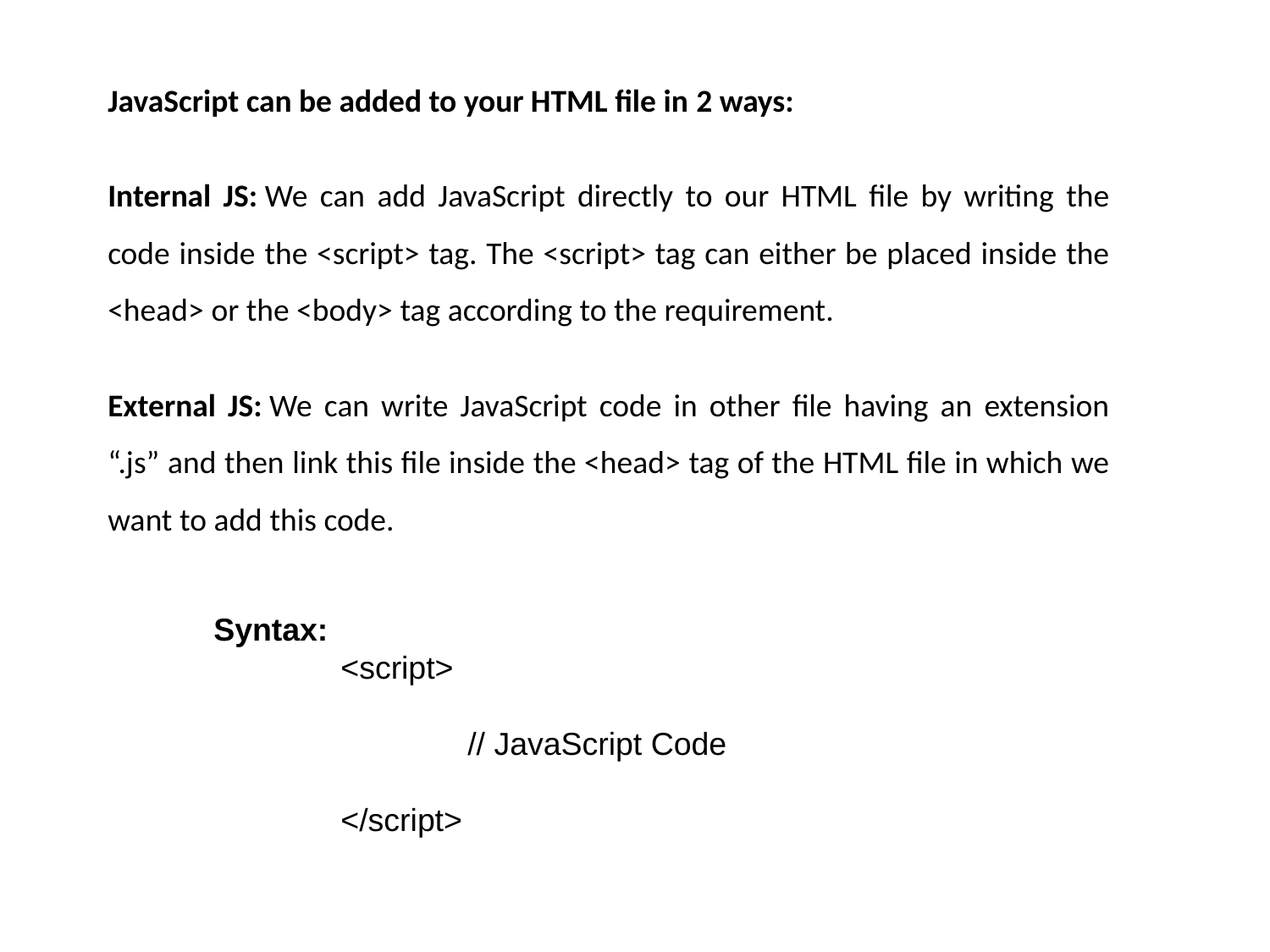

JavaScript can be added to your HTML file in 2 ways:

Internal JS: We can add JavaScript directly to our HTML file by writing the code inside the <script> tag. The <script> tag can either be placed inside the <head> or the <body> tag according to the requirement.

External JS: We can write JavaScript code in other file having an extension “.js” and then link this file inside the <head> tag of the HTML file in which we want to add this code.
Syntax:
	<script>

    		// JavaScript Code

	</script>